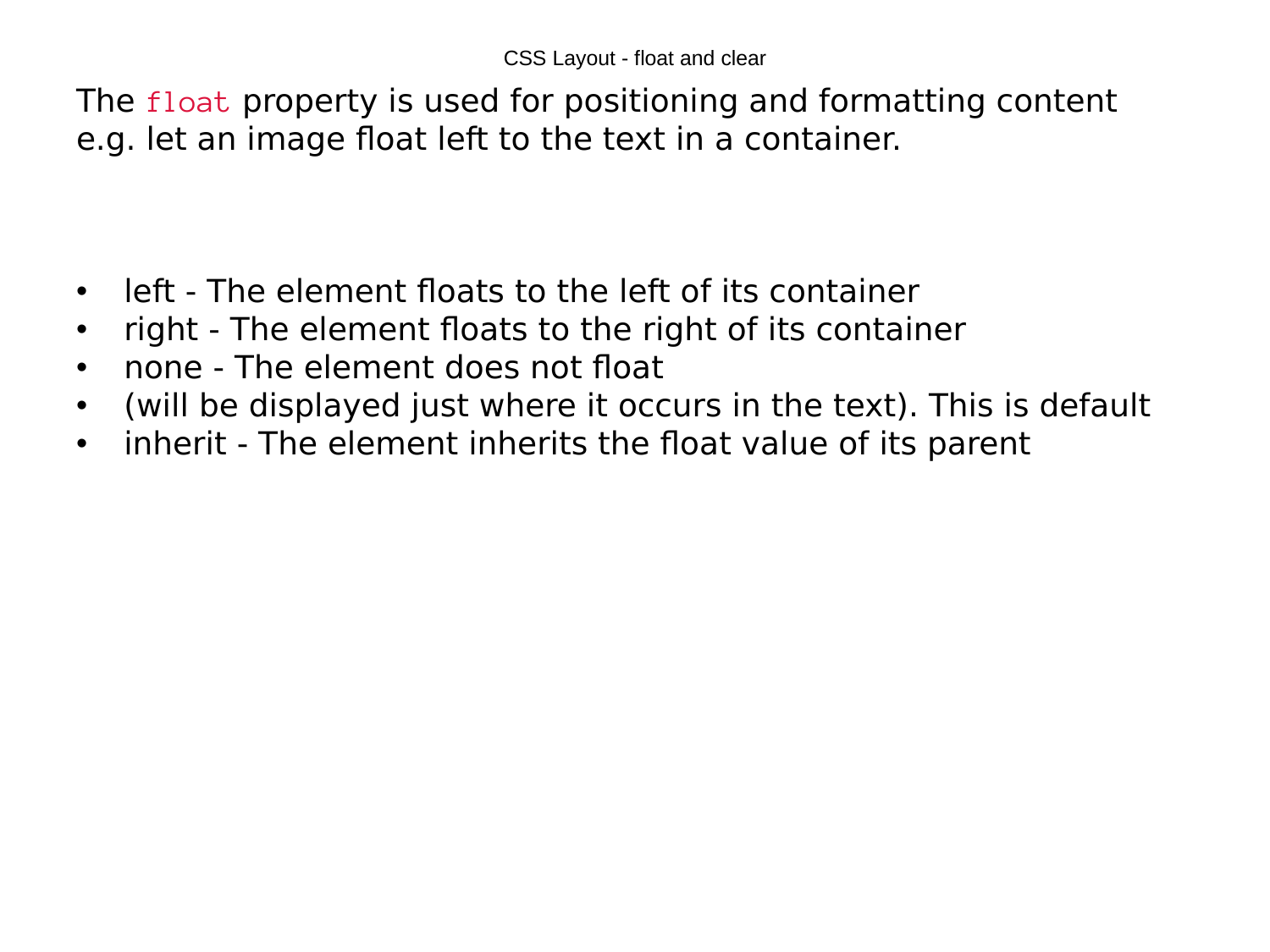

The float property is used for positioning and formatting content
e.g. let an image float left to the text in a container.

left - The element floats to the left of its container
right - The element floats to the right of its container
none - The element does not float
(will be displayed just where it occurs in the text). This is default
inherit - The element inherits the float value of its parent

# CSS Layout - float and clear